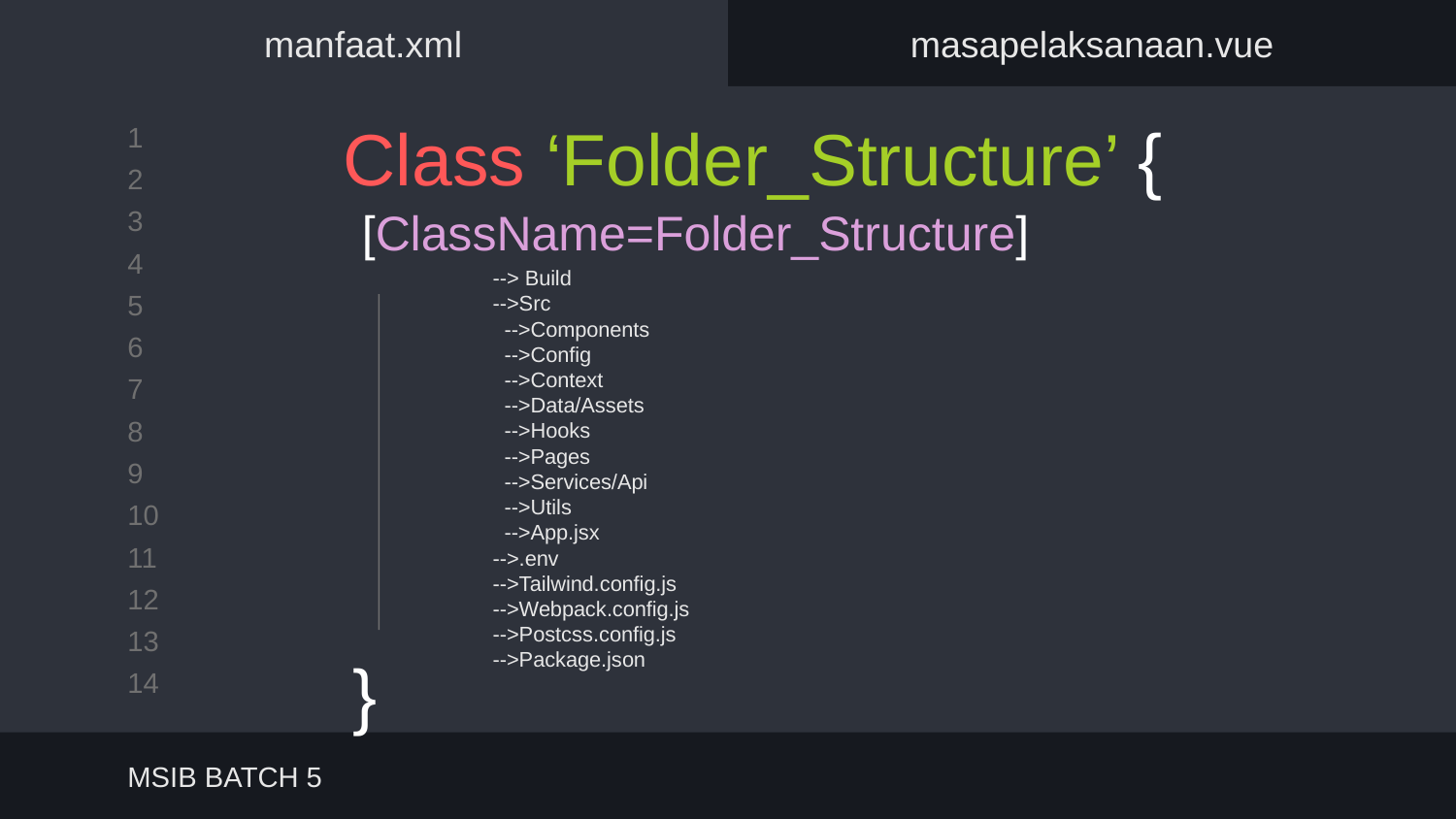

manfaat.xml
masapelaksanaan.vue
# Class ‘Folder_Structure’ {
[ClassName=Folder_Structure]
--> Build
-->Src
  -->Components
  -->Config
  -->Context
  -->Data/Assets
  -->Hooks
  -->Pages
  -->Services/Api
  -->Utils
  -->App.jsx
-->.env
-->Tailwind.config.js
-->Webpack.config.js
-->Postcss.config.js
-->Package.json
}
MSIB BATCH 5